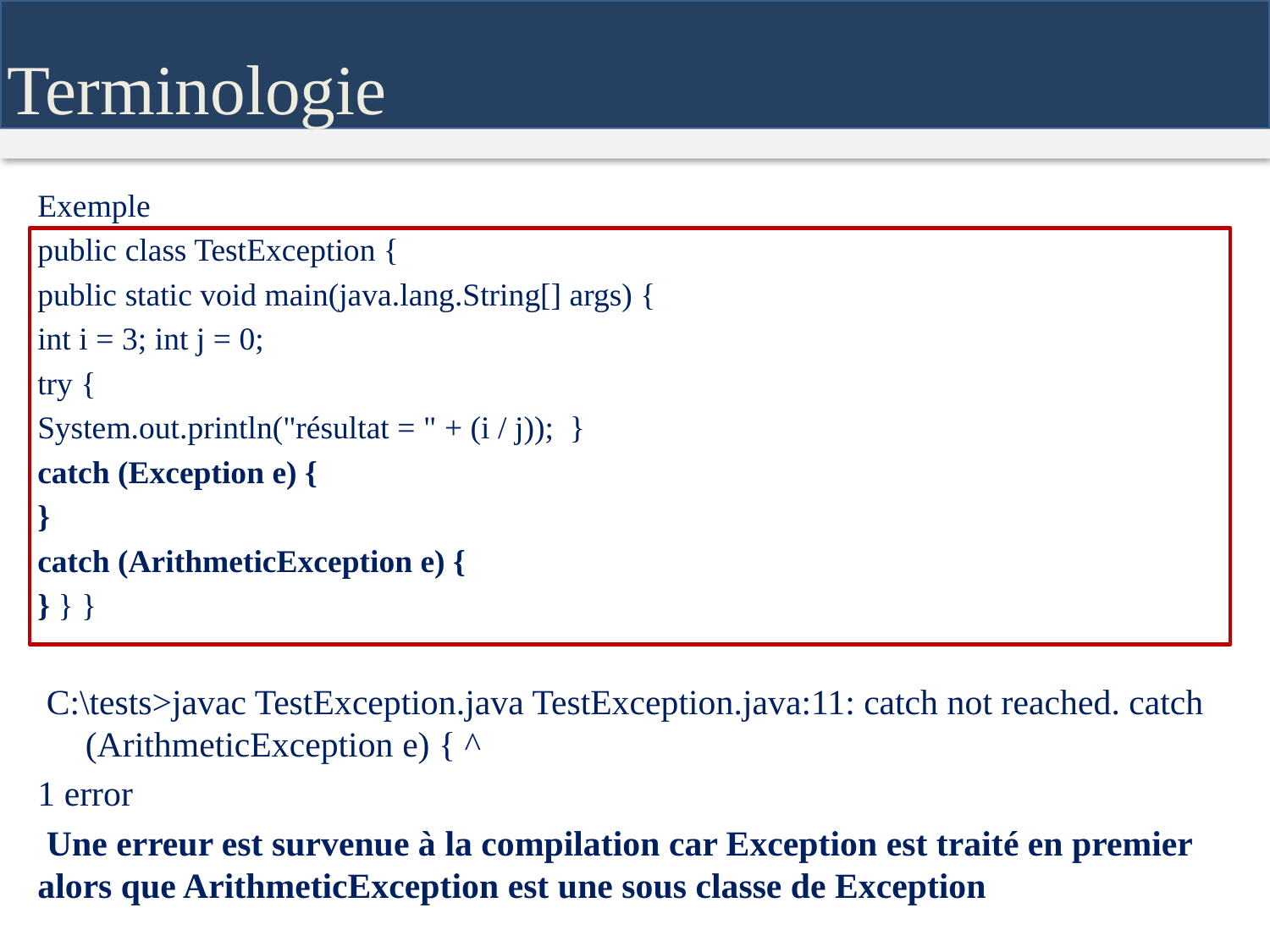

Terminologie

Exemple
public class TestException {
public static void main(java.lang.String[] args) {
int i = 3; int j = 0;
try {
System.out.println("résultat = " + (i / j));  }
catch (Exception e) {
}
catch (ArithmeticException e) {
} } }

 C:\tests>javac TestException.java TestException.java:11: catch not reached. catch (ArithmeticException e) { ^
1 error
 Une erreur est survenue à la compilation car Exception est traité en premier alors que ArithmeticException est une sous classe de Exception